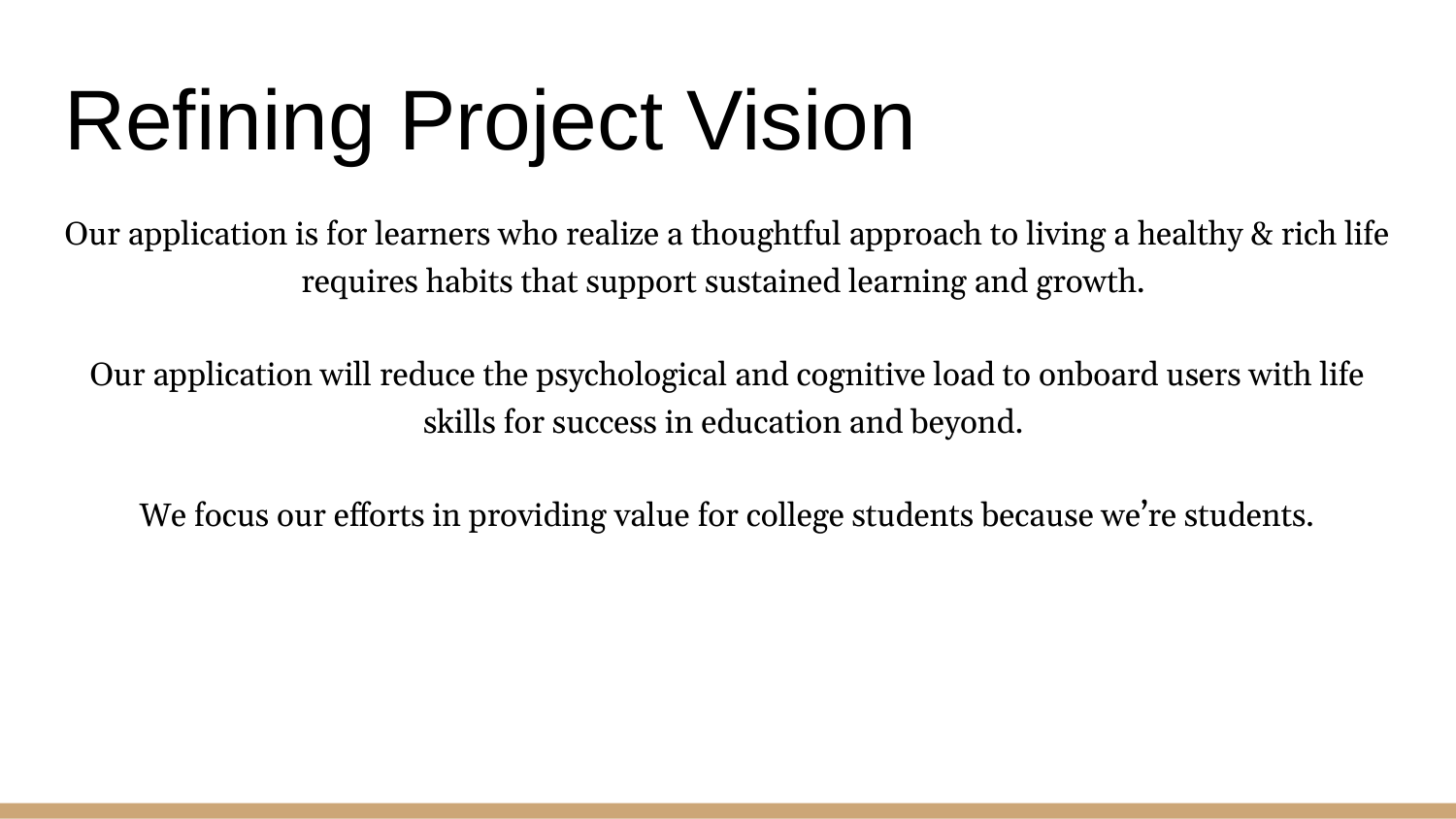

# Refining Project Vision
Our application is for learners who realize a thoughtful approach to living a healthy & rich life requires habits that support sustained learning and growth.

Our application will reduce the psychological and cognitive load to onboard users with life skills for success in education and beyond.

We focus our efforts in providing value for college students because we’re students.